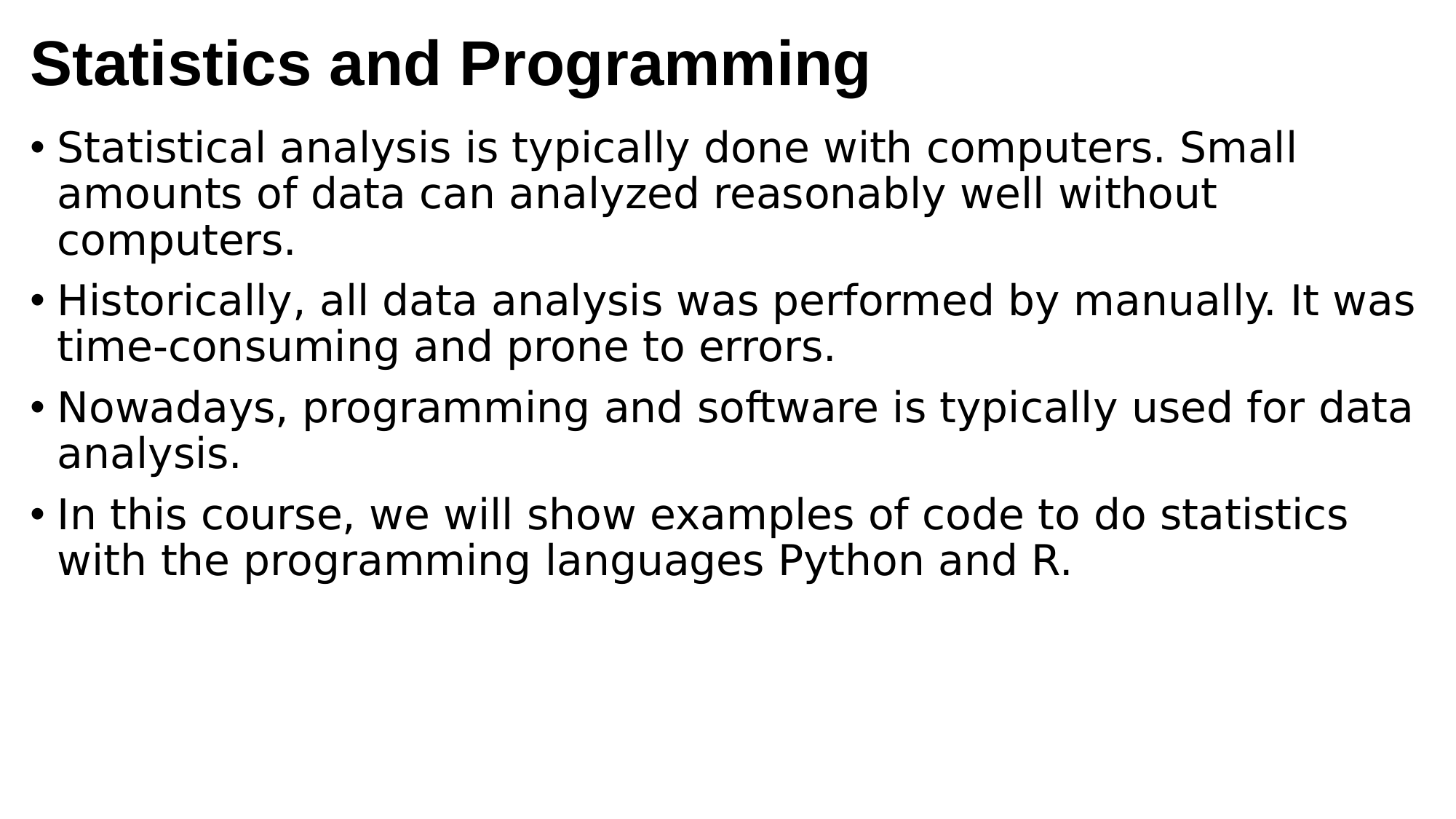

# Statistics and Programming
Statistical analysis is typically done with computers. Small amounts of data can analyzed reasonably well without computers.
Historically, all data analysis was performed by manually. It was time-consuming and prone to errors.
Nowadays, programming and software is typically used for data analysis.
In this course, we will show examples of code to do statistics with the programming languages Python and R.